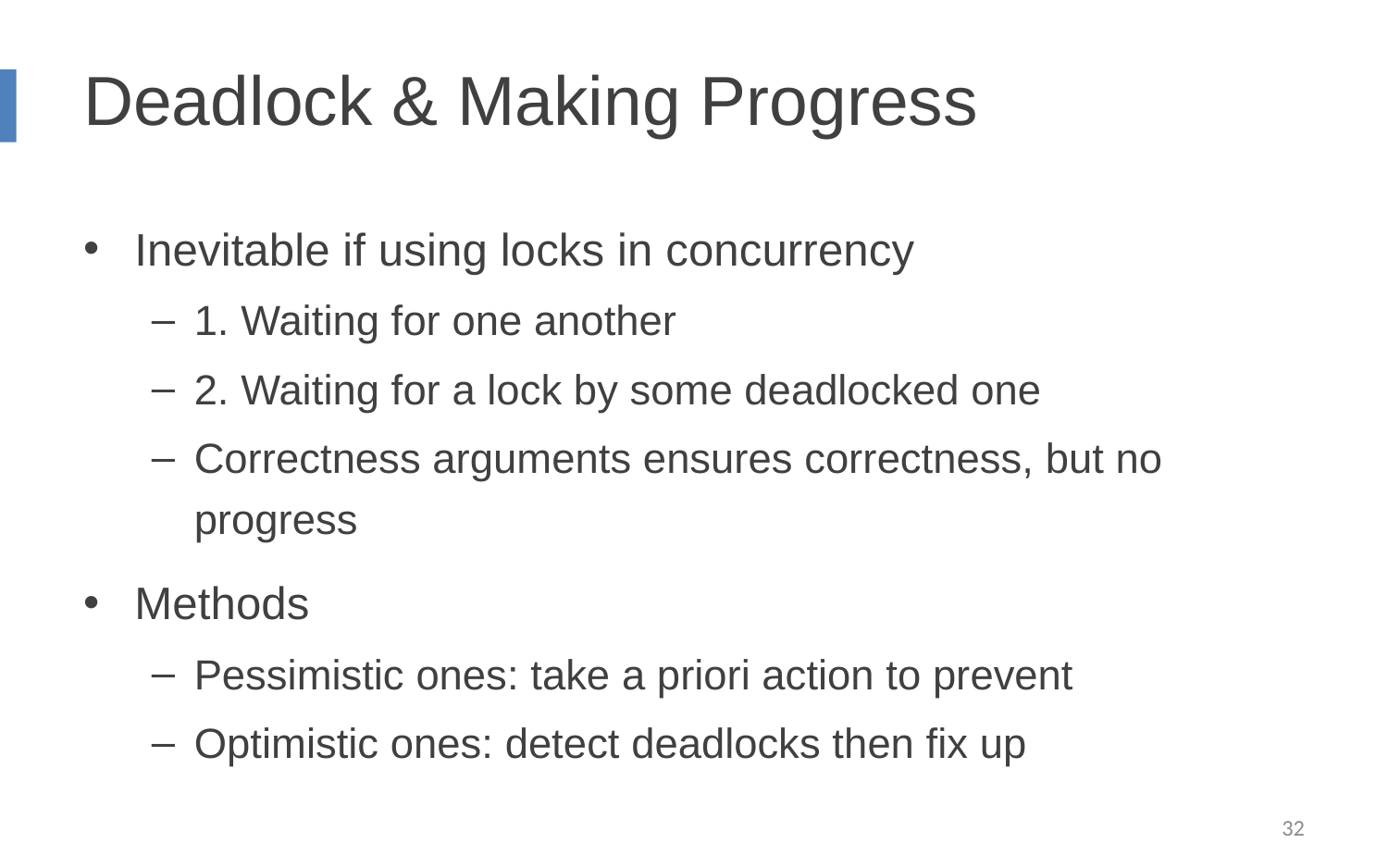

# Deadlock & Making Progress
Inevitable if using locks in concurrency
1. Waiting for one another
2. Waiting for a lock by some deadlocked one
Correctness arguments ensures correctness, but no progress
Methods
Pessimistic ones: take a priori action to prevent
Optimistic ones: detect deadlocks then fix up

32